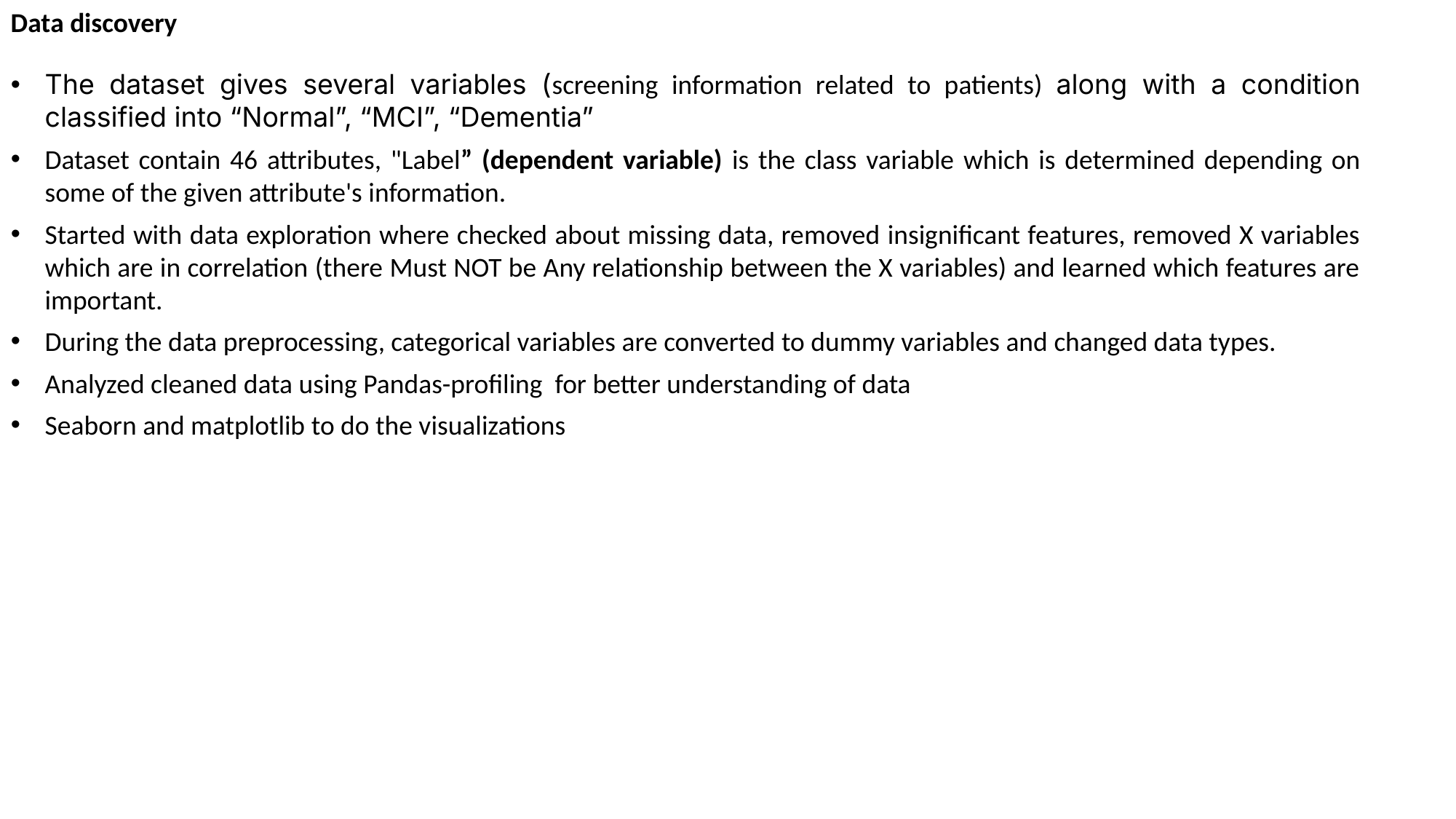

Data discovery
The dataset gives several variables (screening information related to patients) along with a condition classified into “Normal”, “MCI”, “Dementia”
Dataset contain 46 attributes, "Label” (dependent variable) is the class variable which is determined depending on some of the given attribute's information.
Started with data exploration where checked about missing data, removed insignificant features, removed X variables which are in correlation (there Must NOT be Any relationship between the X variables) and learned which features are important.
During the data preprocessing, categorical variables are converted to dummy variables and changed data types.
Analyzed cleaned data using Pandas-profiling  for better understanding of data
Seaborn and matplotlib to do the visualizations